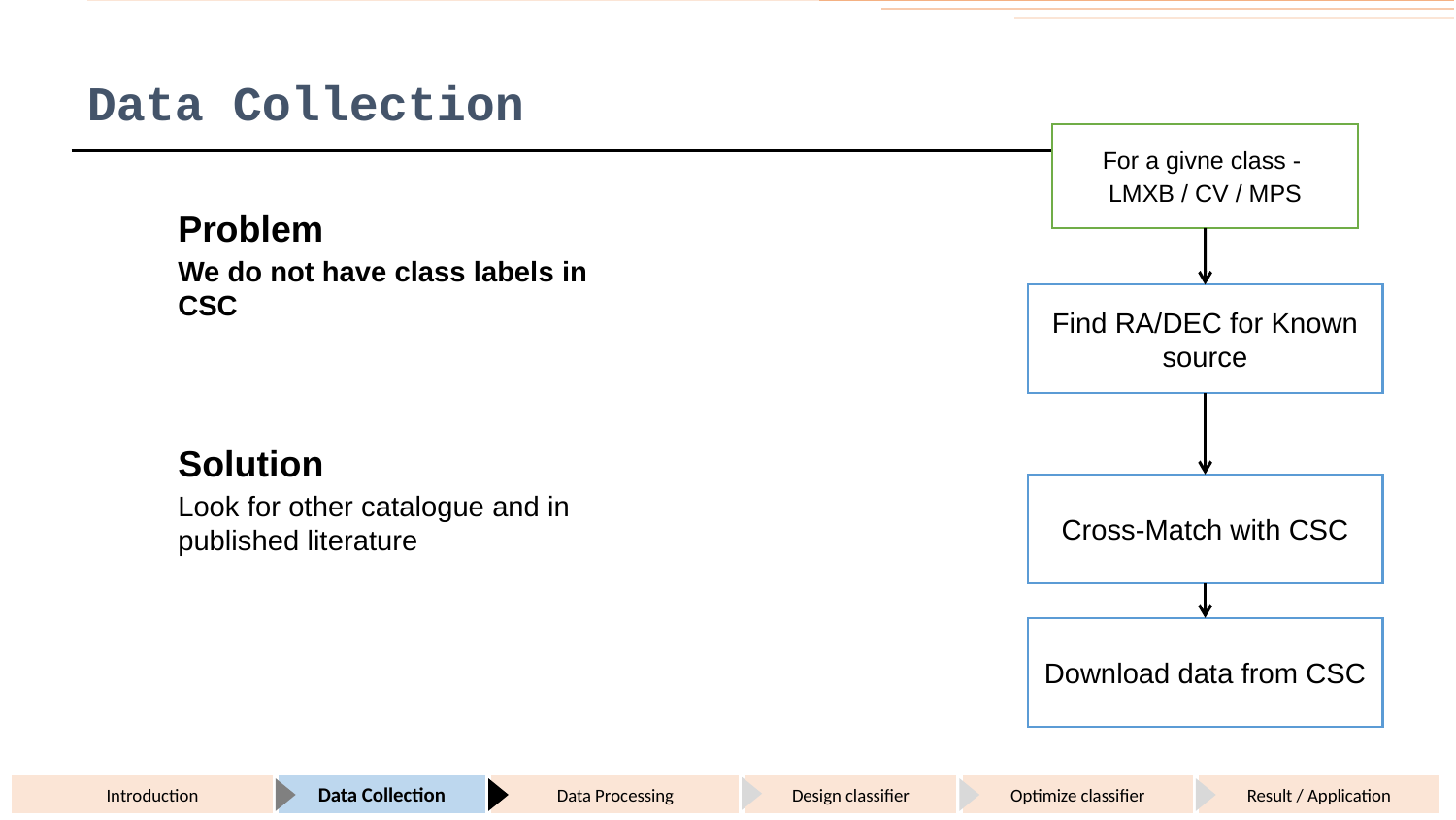

# Data Collection
For a givne class -
LMXB / CV / MPS
Problem
We do not have class labels in CSC
Find RA/DEC for Known source
Solution
Look for other catalogue and in published literature
Cross-Match with CSC
Download data from CSC
Introduction
Data Collection
Data Processing
Design classifier
Optimize classifier
Result / Application